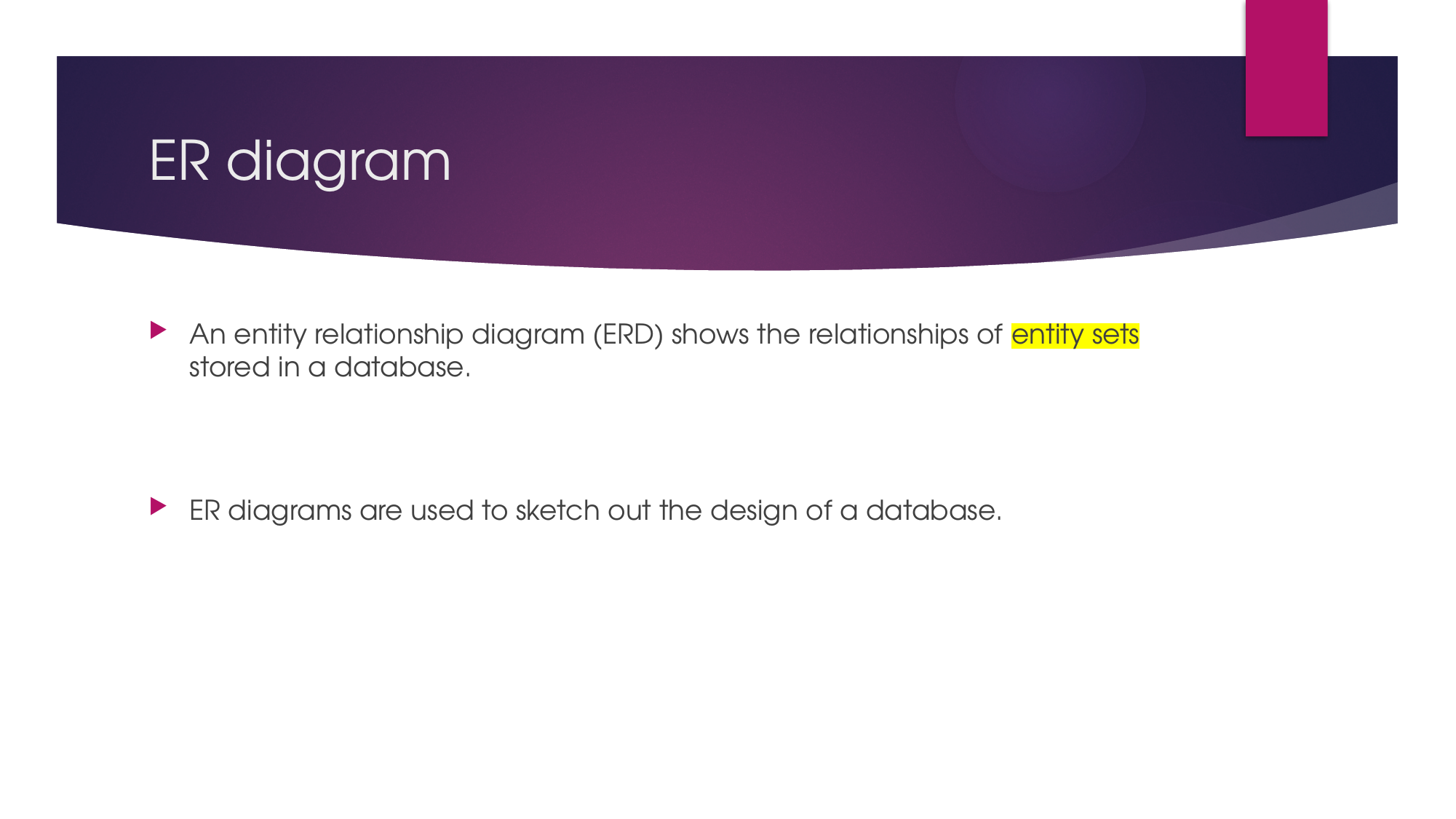

# ER diagram
An entity relationship diagram (ERD) shows the relationships of entity sets stored in a database.

ER diagrams are used to sketch out the design of a database.